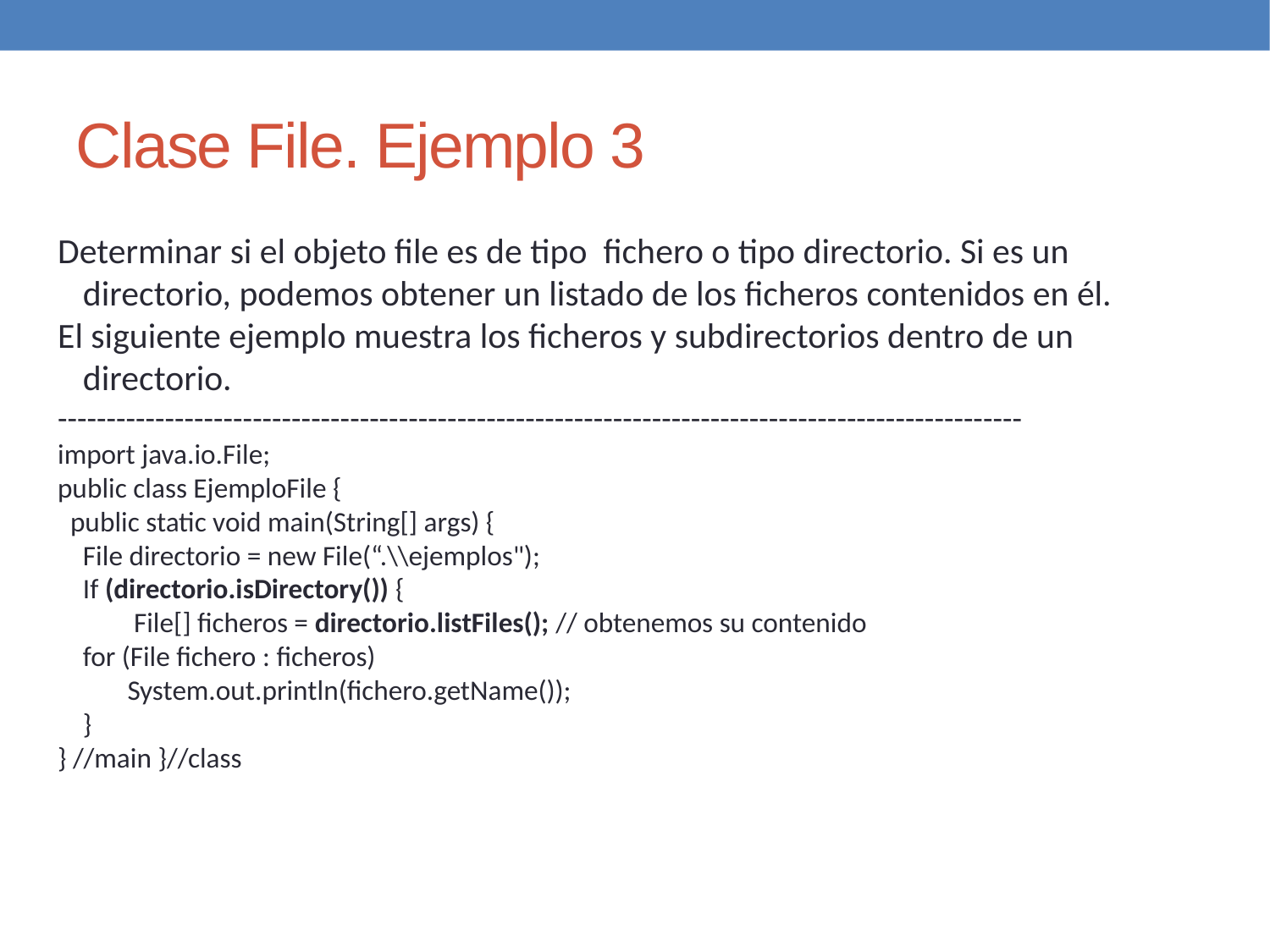

Clase File. Ejemplo 3
Determinar si el objeto file es de tipo  fichero o tipo directorio. Si es un directorio, podemos obtener un listado de los ficheros contenidos en él.
El siguiente ejemplo muestra los ficheros y subdirectorios dentro de un directorio.
---------------------------------------------------------------------------------------------------
import java.io.File;
public class EjemploFile {
  public static void main(String[] args) {
	File directorio = new File(“.\\ejemplos");
	If (directorio.isDirectory()) {
            File[] ficheros = directorio.listFiles(); // obtenemos su contenido
	for (File fichero : ficheros)
           System.out.println(fichero.getName());
	}
} //main }//class